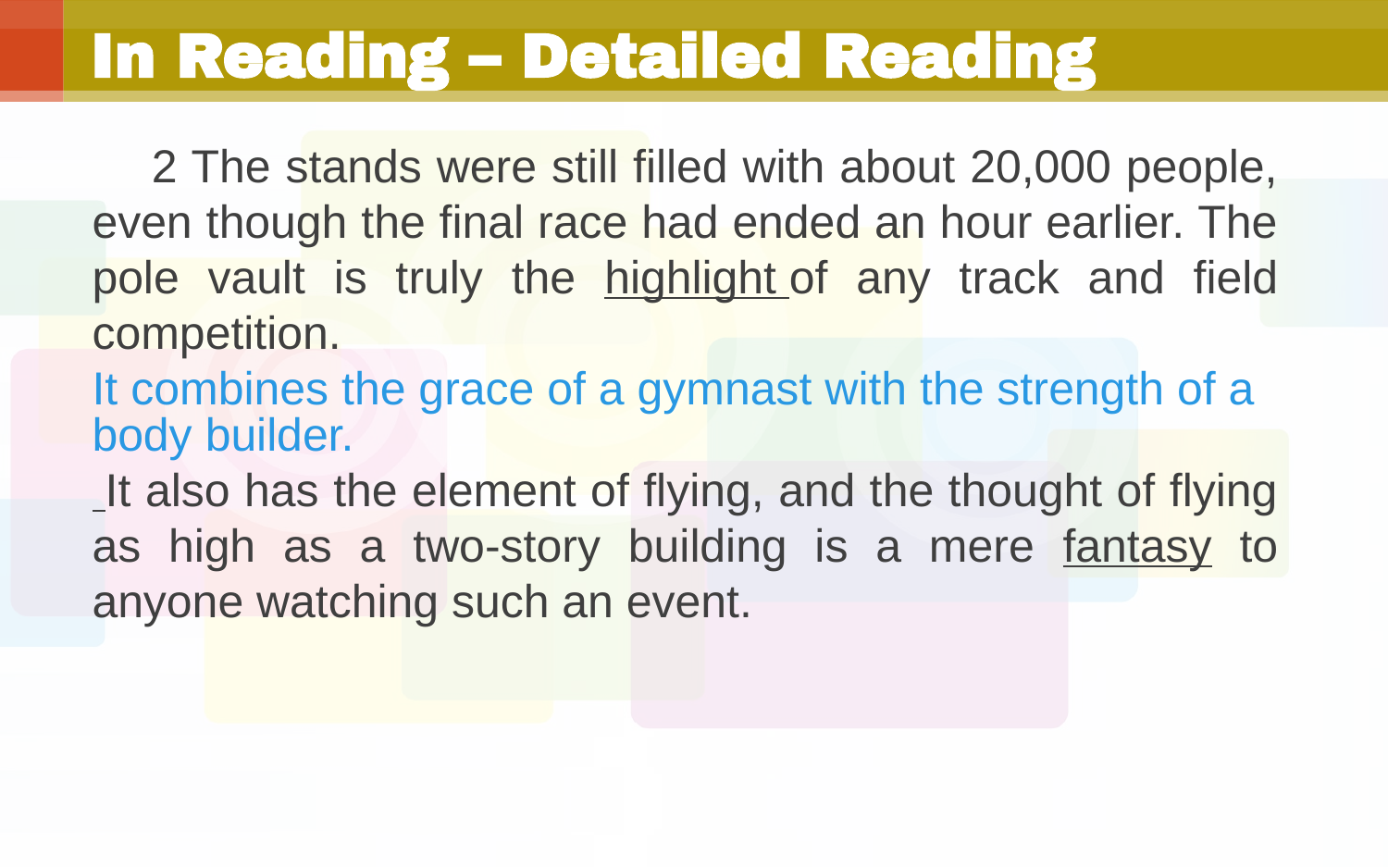

In Reading – Detailed Reading
    2 The stands were still filled with about 20,000 people, even though the final race had ended an hour earlier. The pole vault is truly the highlight of any track and field competition. It combines the grace of a gymnast with the strength of a body builder. It also has the element of flying, and the thought of flying as high as a two-story building is a mere fantasy to anyone watching such an event.